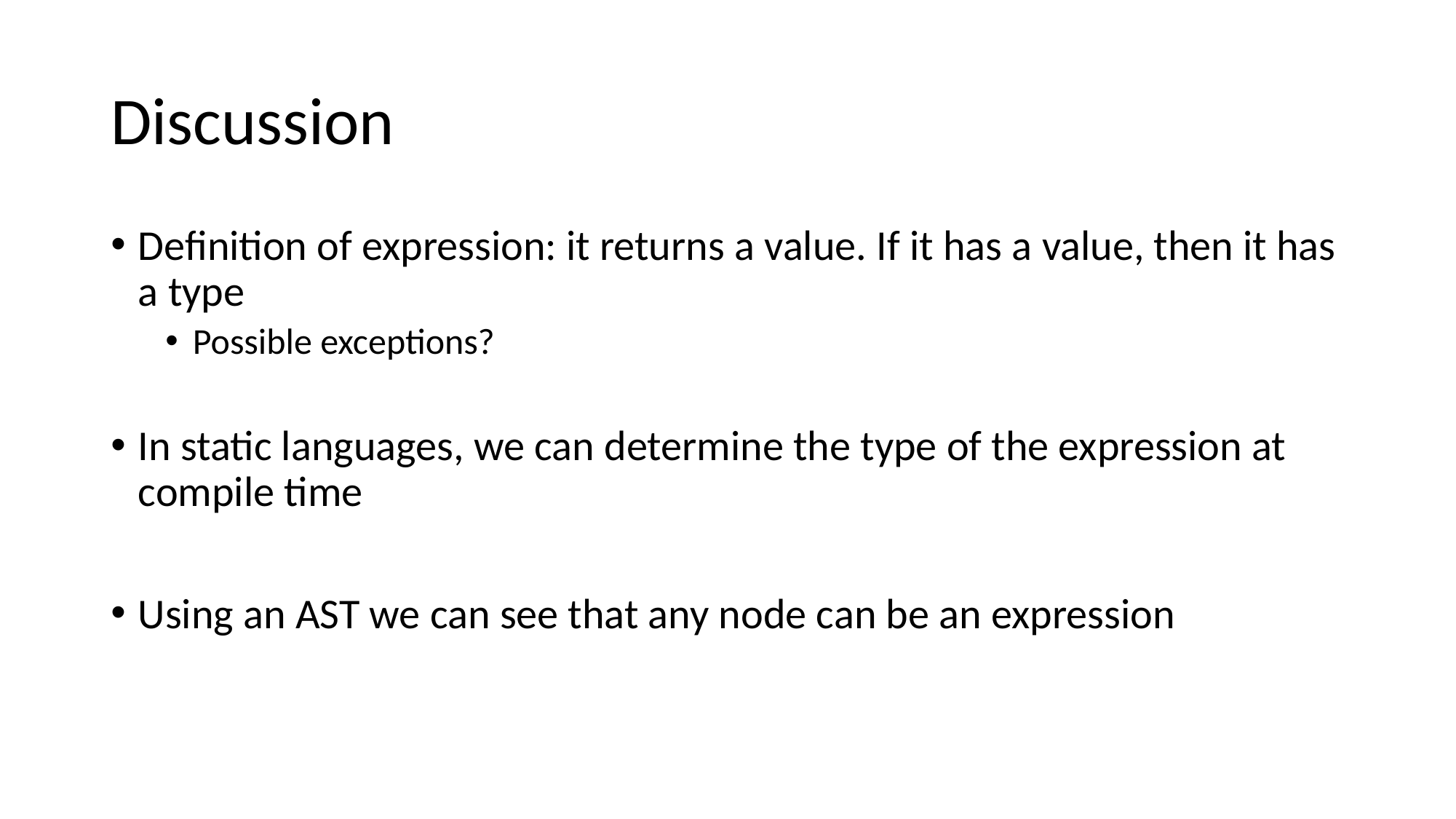

# Discussion
Definition of expression: it returns a value. If it has a value, then it has a type
Possible exceptions?

In static languages, we can determine the type of the expression at compile time

Using an AST we can see that any node can be an expression